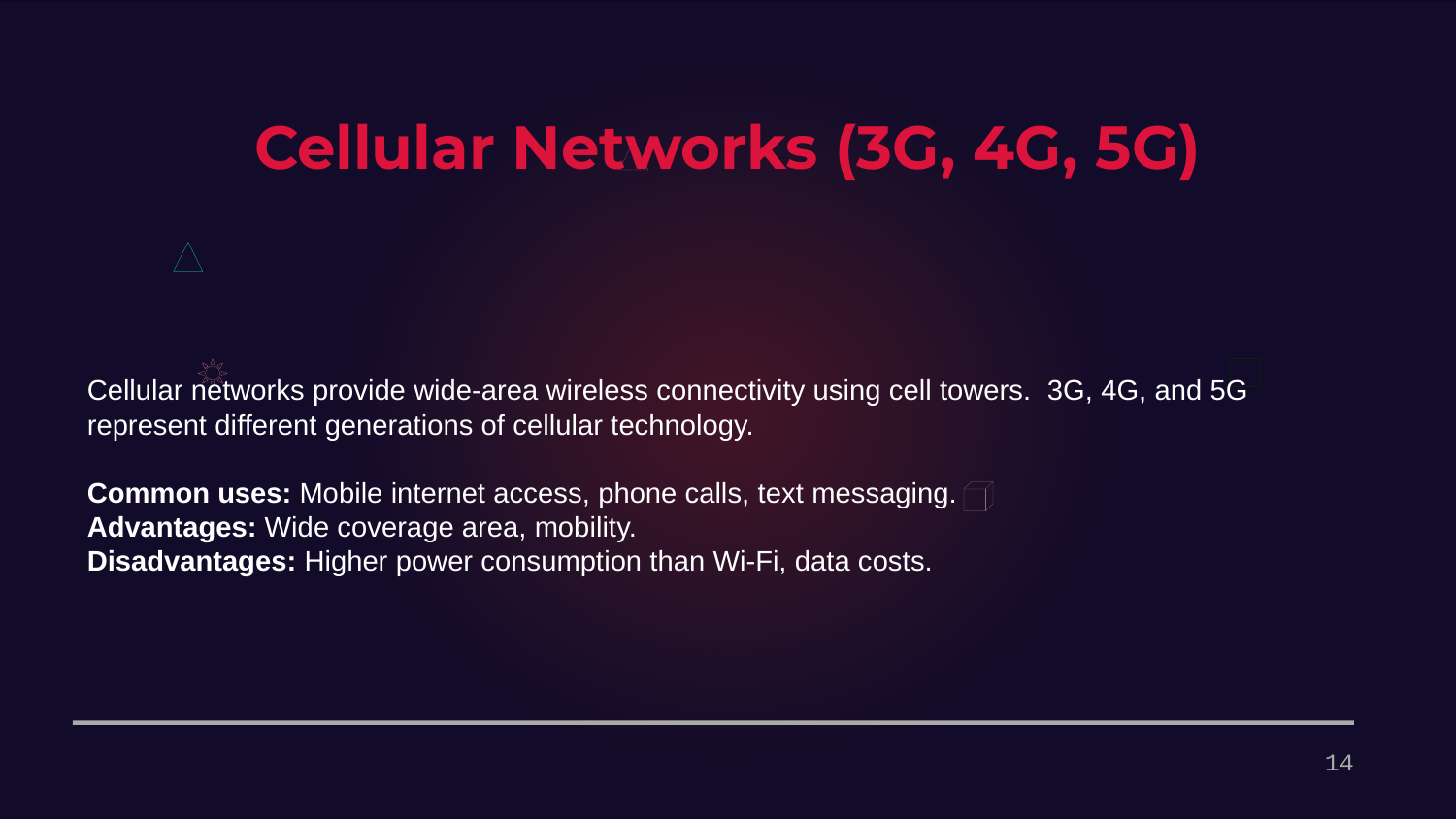

Cellular Networks (3G, 4G, 5G)

Cellular networks provide wide-area wireless connectivity using cell towers.  3G, 4G, and 5G represent different generations of cellular technology.

Common uses: Mobile internet access, phone calls, text messaging.
Advantages: Wide coverage area, mobility.
Disadvantages: Higher power consumption than Wi-Fi, data costs.

14